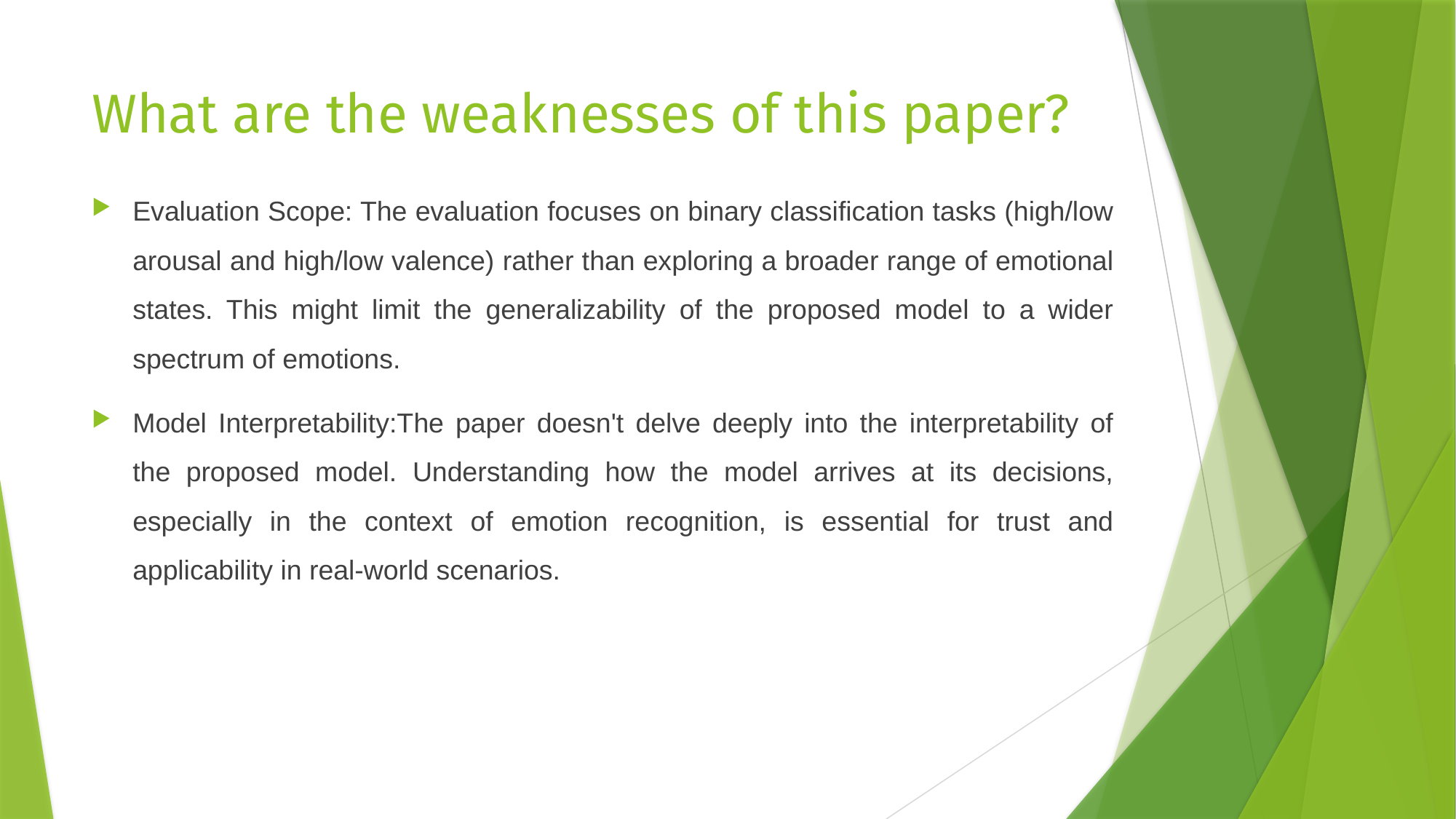

# What are the weaknesses of this paper?
Evaluation Scope: The evaluation focuses on binary classification tasks (high/low arousal and high/low valence) rather than exploring a broader range of emotional states. This might limit the generalizability of the proposed model to a wider spectrum of emotions.
Model Interpretability:The paper doesn't delve deeply into the interpretability of the proposed model. Understanding how the model arrives at its decisions, especially in the context of emotion recognition, is essential for trust and applicability in real-world scenarios.